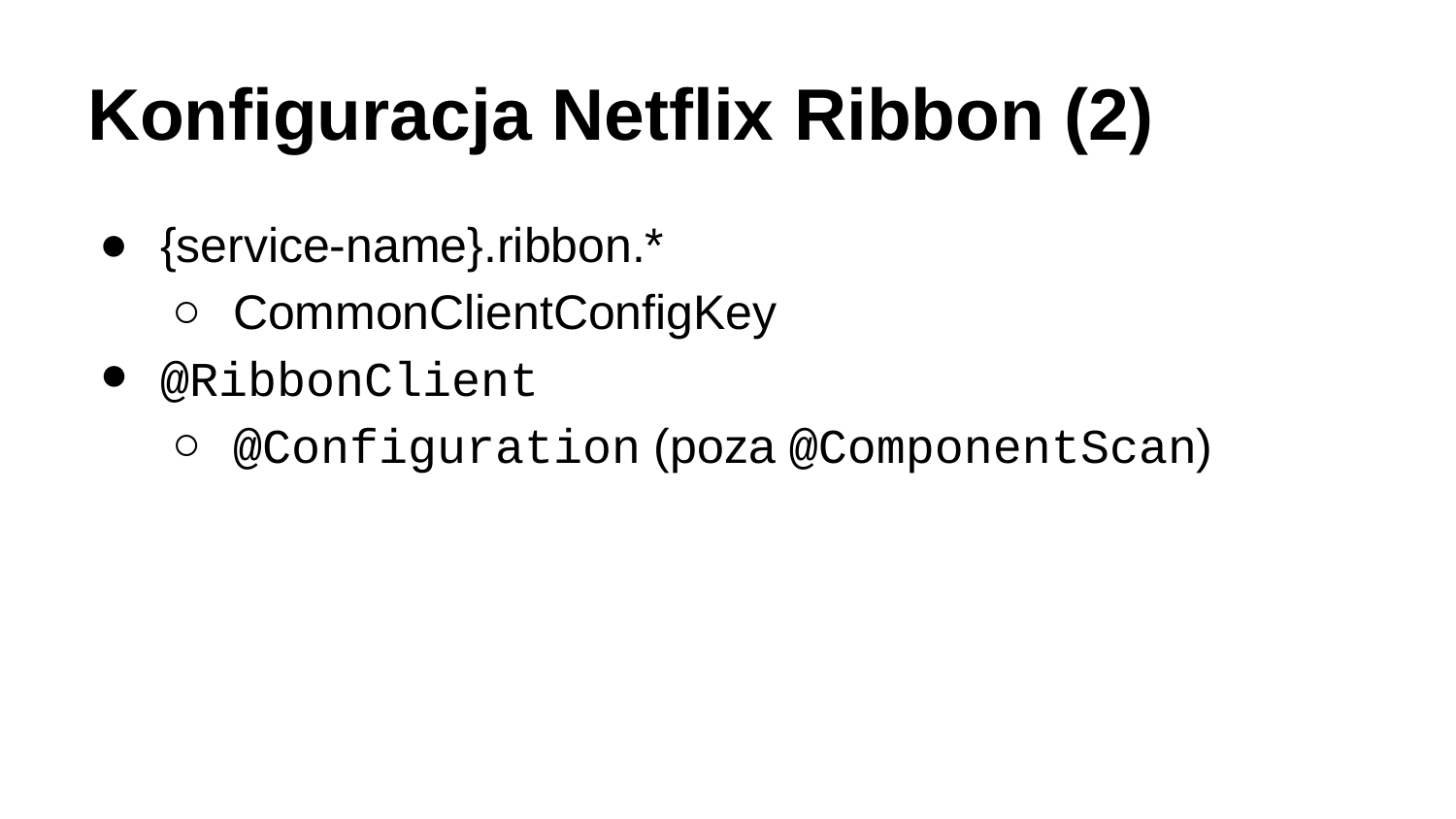

# Konfiguracja Netflix Ribbon (2)
{service-name}.ribbon.*
CommonClientConfigKey
@RibbonClient
@Configuration (poza @ComponentScan)